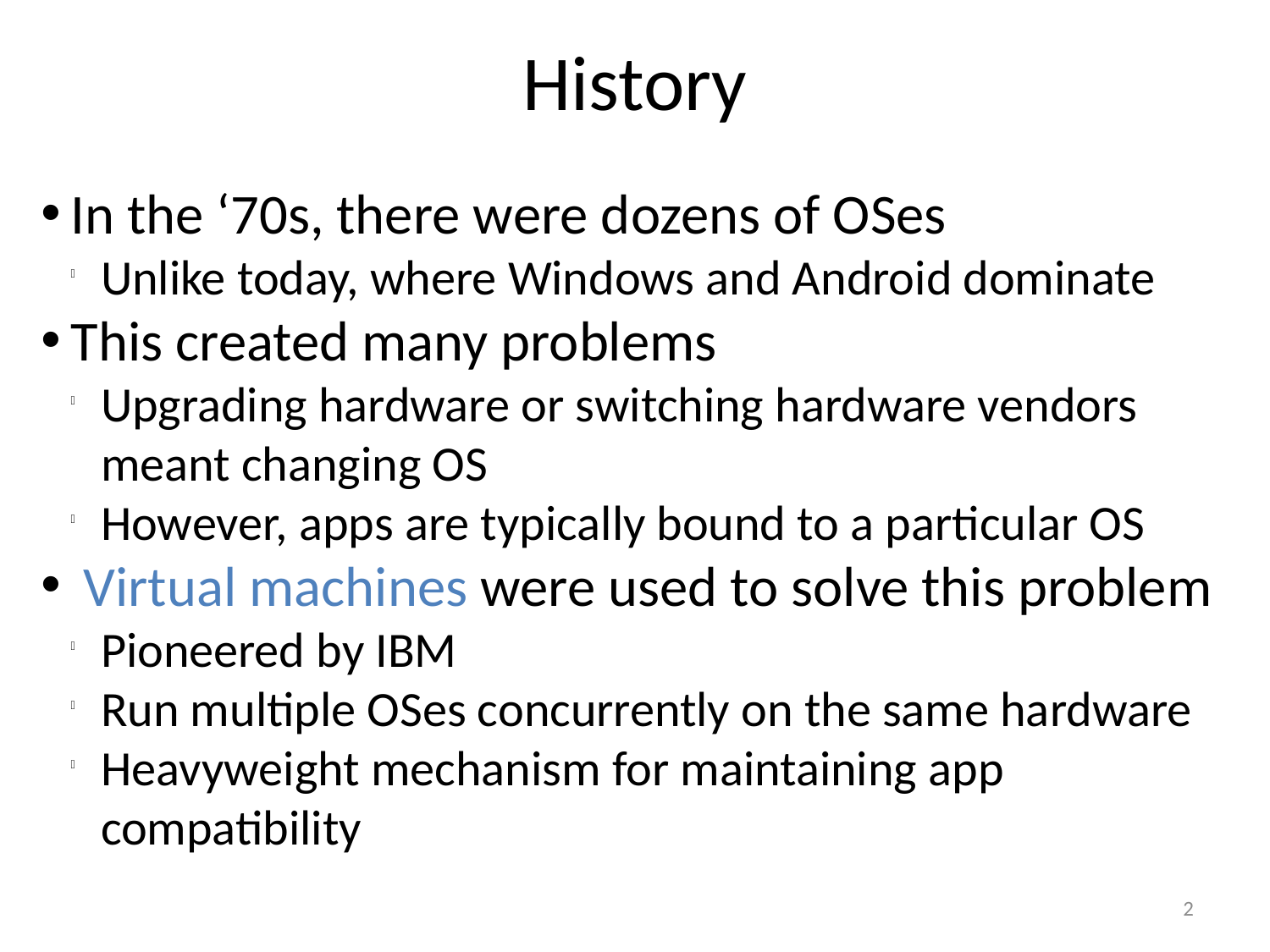

History
In the ‘70s, there were dozens of OSes
Unlike today, where Windows and Android dominate
This created many problems
Upgrading hardware or switching hardware vendors meant changing OS
However, apps are typically bound to a particular OS
 Virtual machines were used to solve this problem
Pioneered by IBM
Run multiple OSes concurrently on the same hardware
Heavyweight mechanism for maintaining app compatibility
2